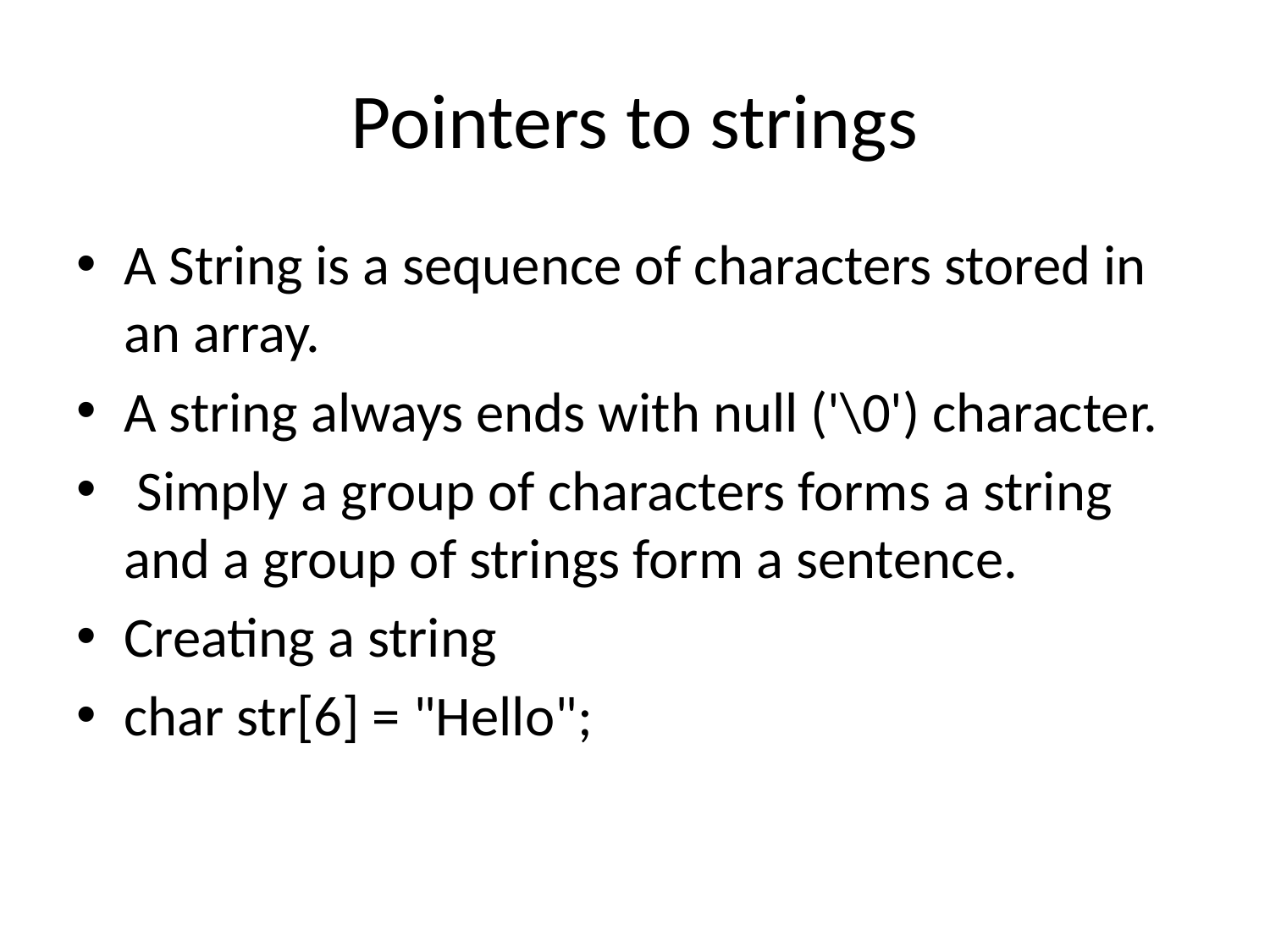

# Pointers to strings
A String is a sequence of characters stored in an array.
A string always ends with null ('\0') character.
 Simply a group of characters forms a string and a group of strings form a sentence.
Creating a string
char str[6] = "Hello";